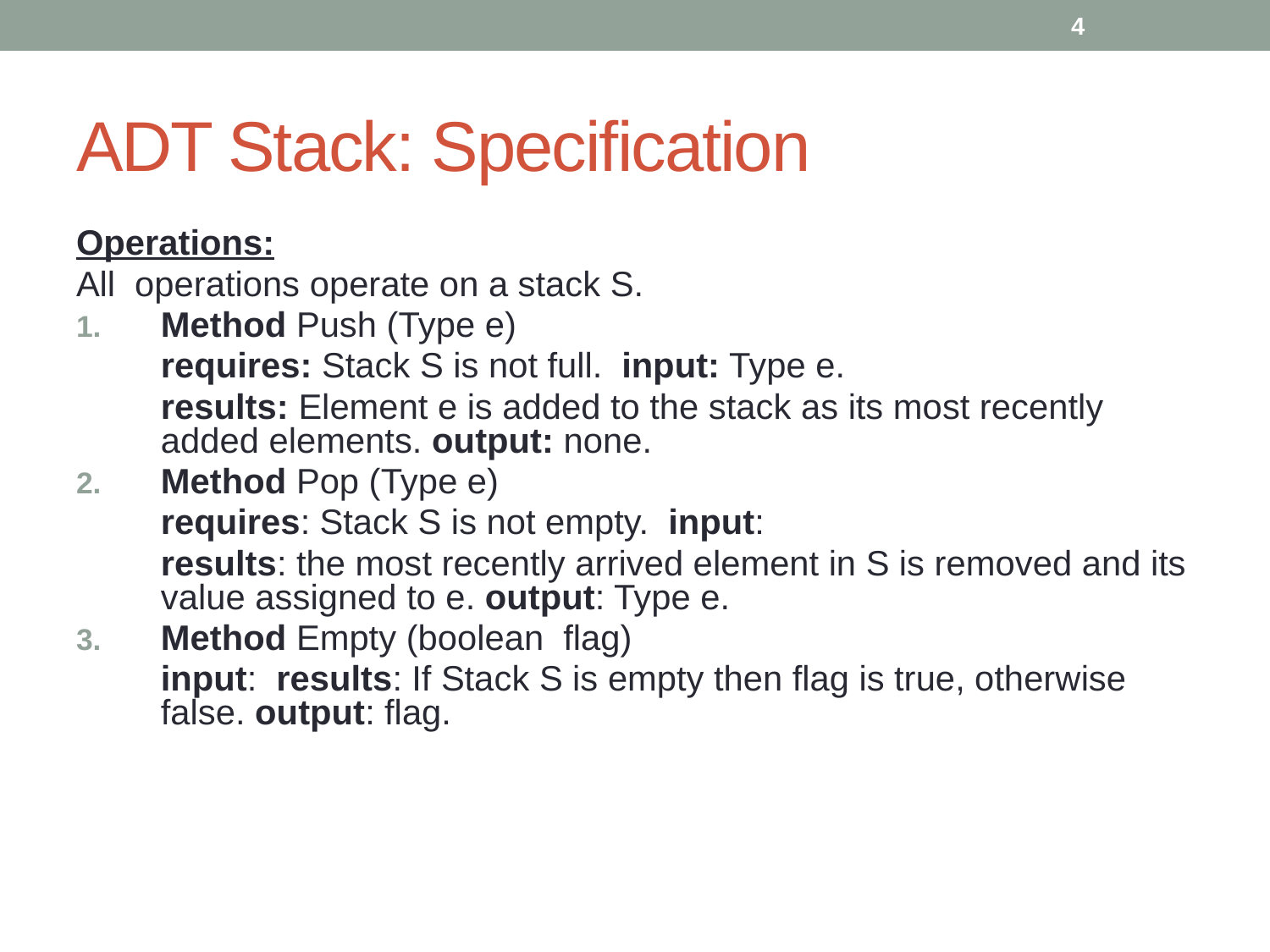

4
# ADT Stack: Specification
Operations:
All  operations operate on a stack S.
Method Push (Type e)
	requires: Stack S is not full.  input: Type e.
	results: Element e is added to the stack as its most recently added elements. output: none.
Method Pop (Type e)
	requires: Stack S is not empty.  input:
	results: the most recently arrived element in S is removed and its value assigned to e. output: Type e.
Method Empty (boolean  flag)
	input:  results: If Stack S is empty then flag is true, otherwise false. output: flag.